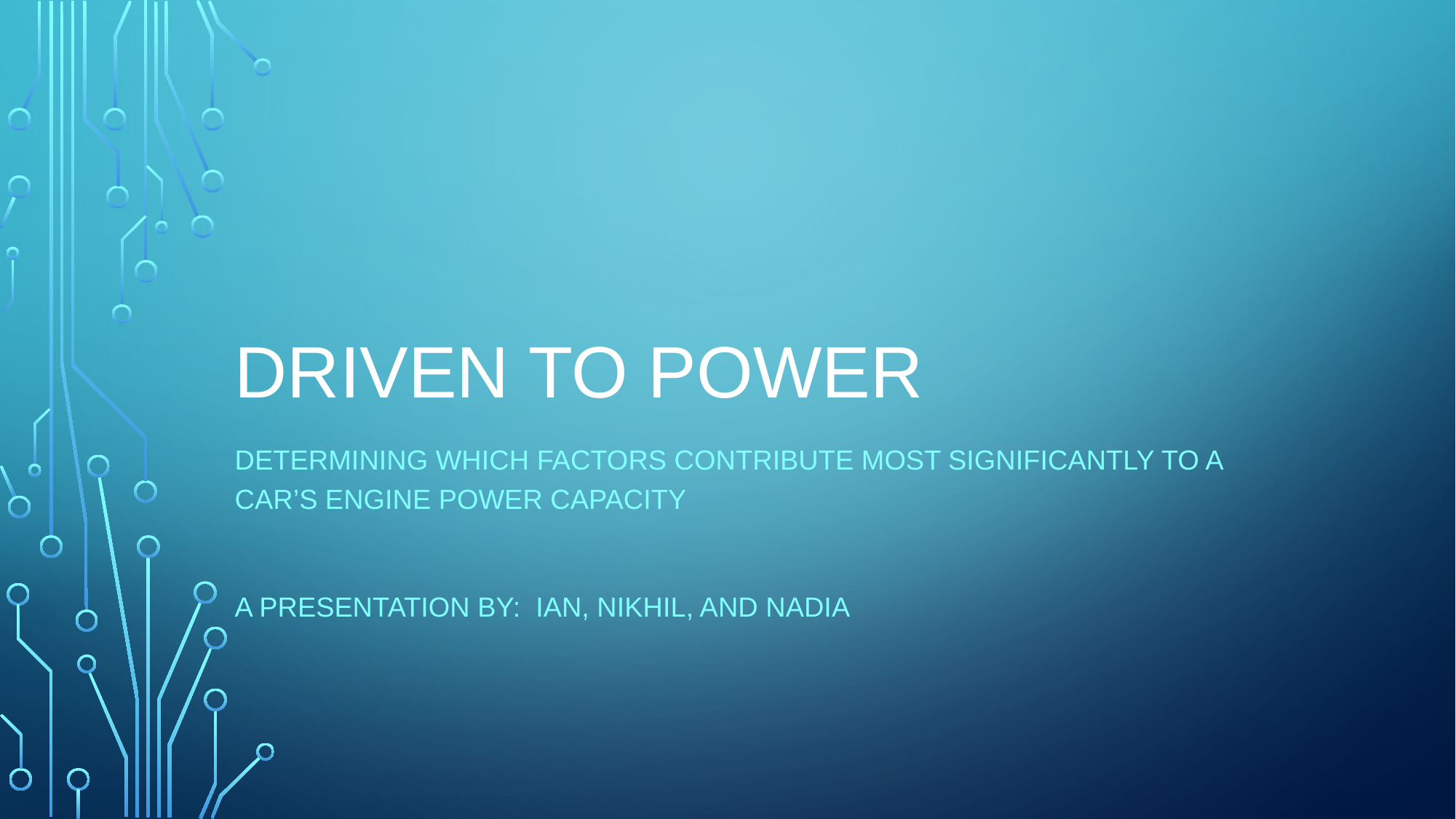

# Driven to Power
Determining which factors contribute most significantly to a car’s Engine power capacity

A presentation by:  Ian, Nikhil, and nadia